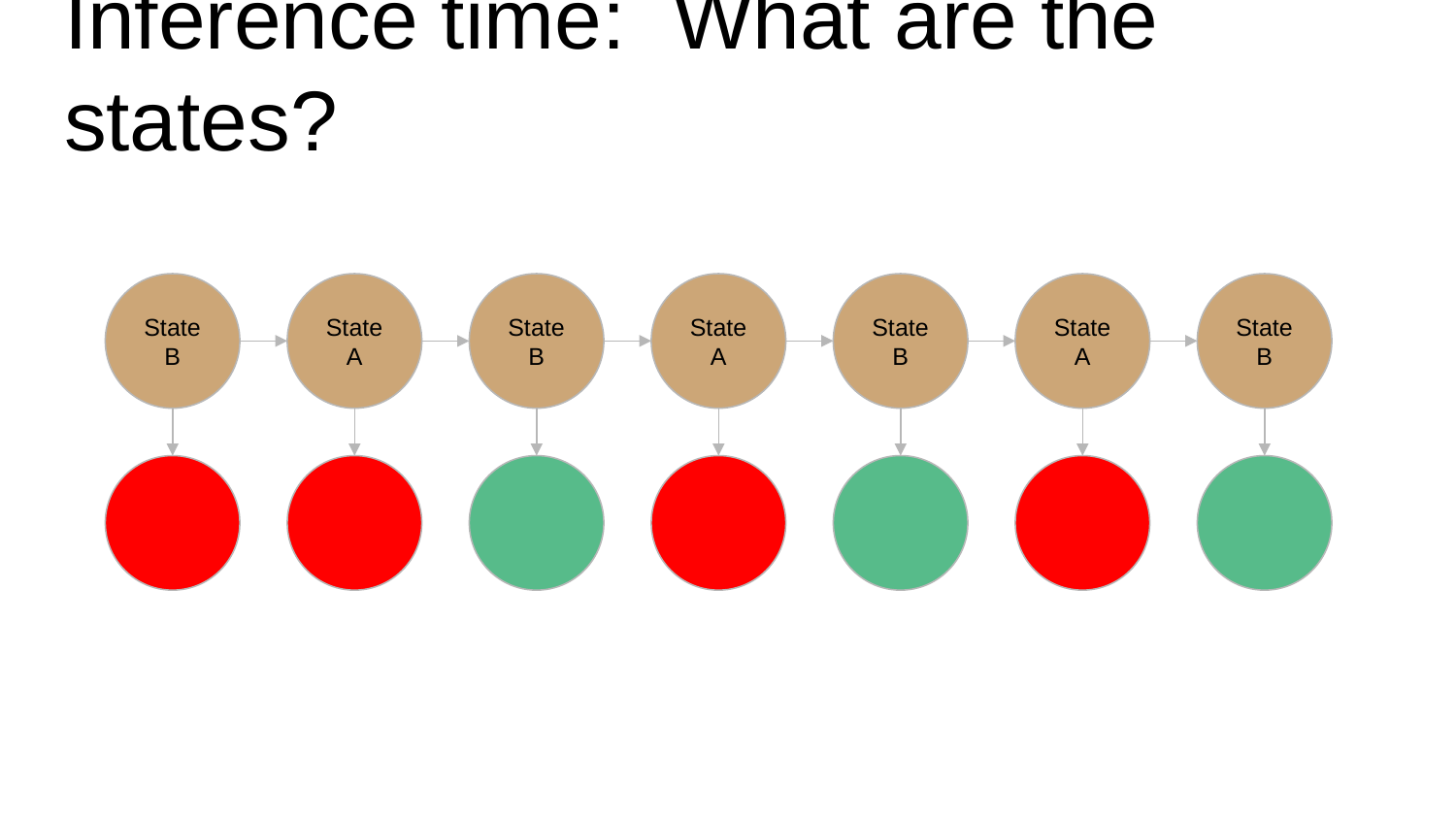

Inference time:  What are the states?

State B
State A
State B
State A
State B
State A
State B